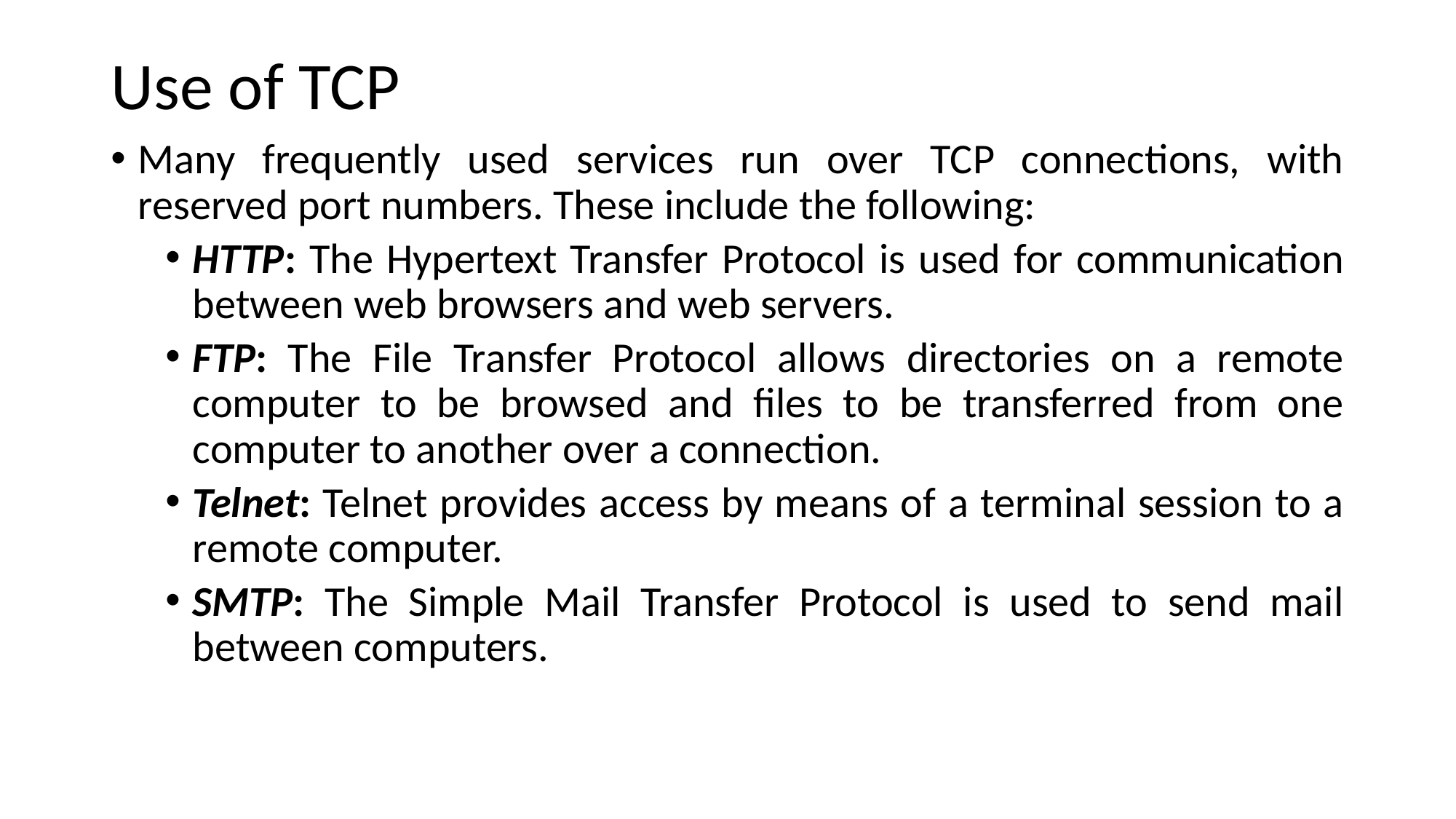

# Use of TCP
Many frequently used services run over TCP connections, with reserved port numbers. These include the following:
HTTP: The Hypertext Transfer Protocol is used for communication between web browsers and web servers.
FTP: The File Transfer Protocol allows directories on a remote computer to be browsed and files to be transferred from one computer to another over a connection.
Telnet: Telnet provides access by means of a terminal session to a remote computer.
SMTP: The Simple Mail Transfer Protocol is used to send mail between computers.